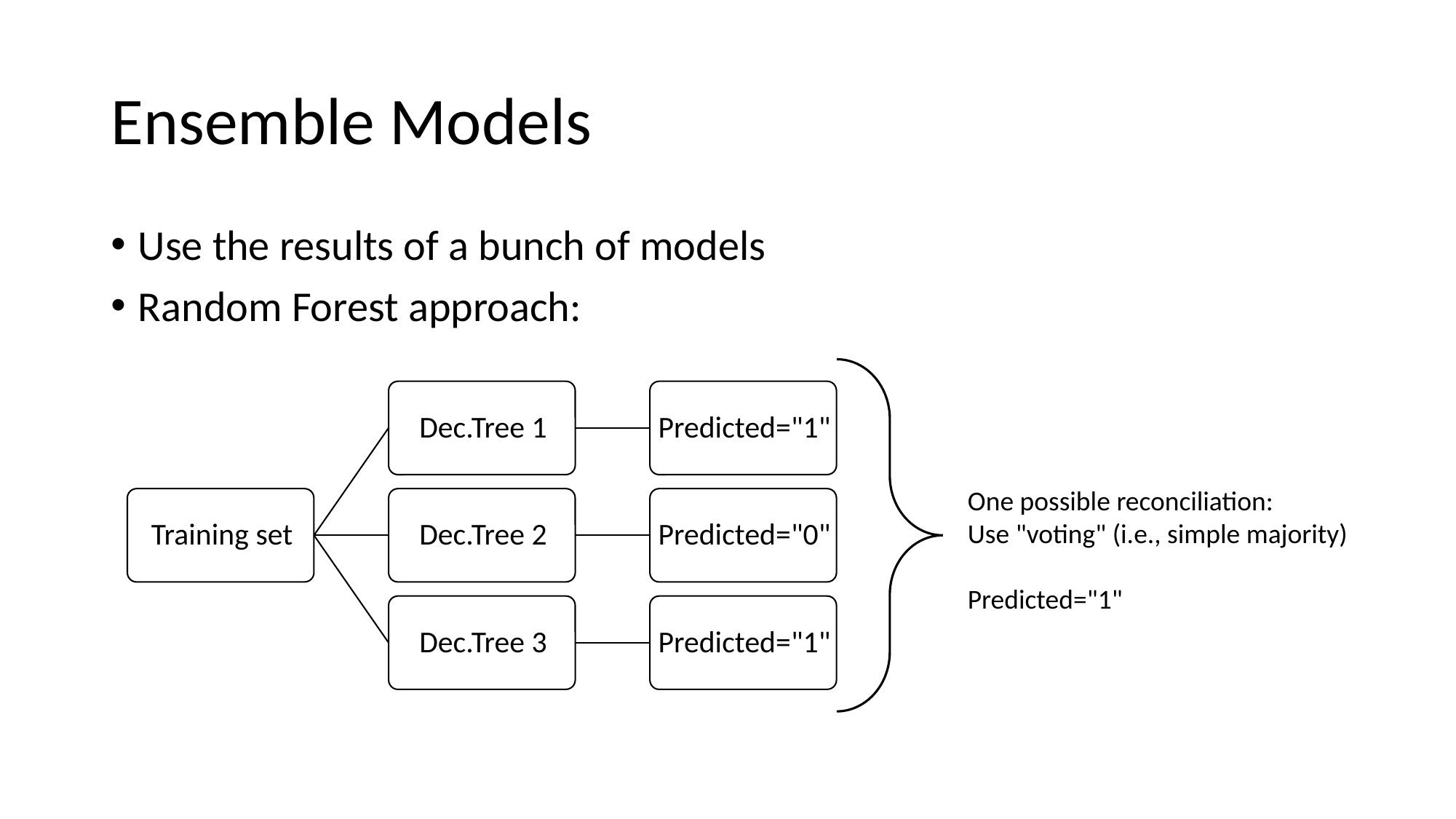

# Ensemble Models
Use the results of a bunch of models
Random Forest approach:
Training set

Dec.Tree 1

Predicted="1"

Dec.Tree 2

Predicted="0"

Dec.Tree 3

Predicted="1"

One possible reconciliation:
Use "voting" (i.e., simple majority)

Predicted="1"